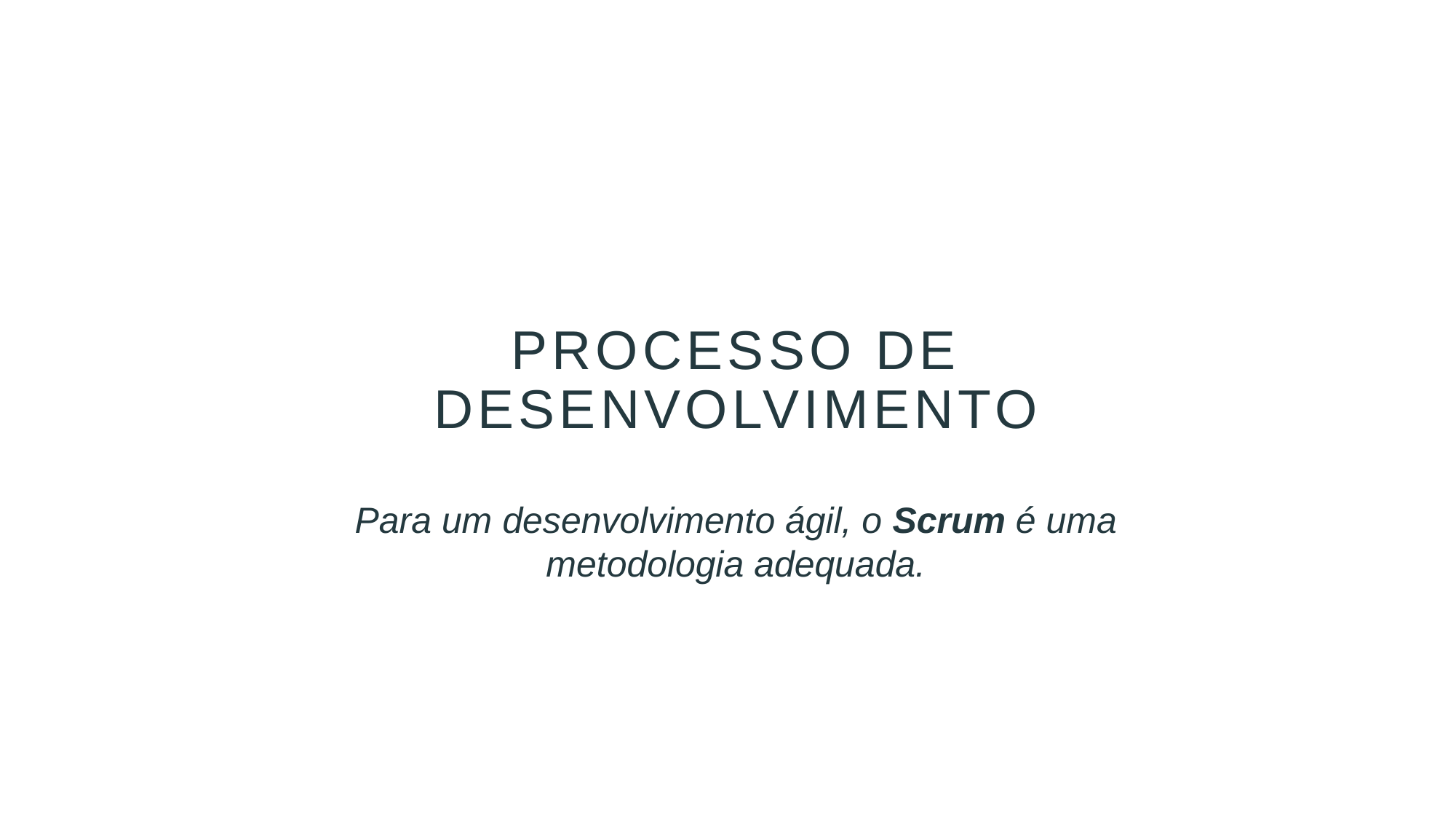

# Processo de Desenvolvimento
Para um desenvolvimento ágil, o Scrum é uma metodologia adequada.